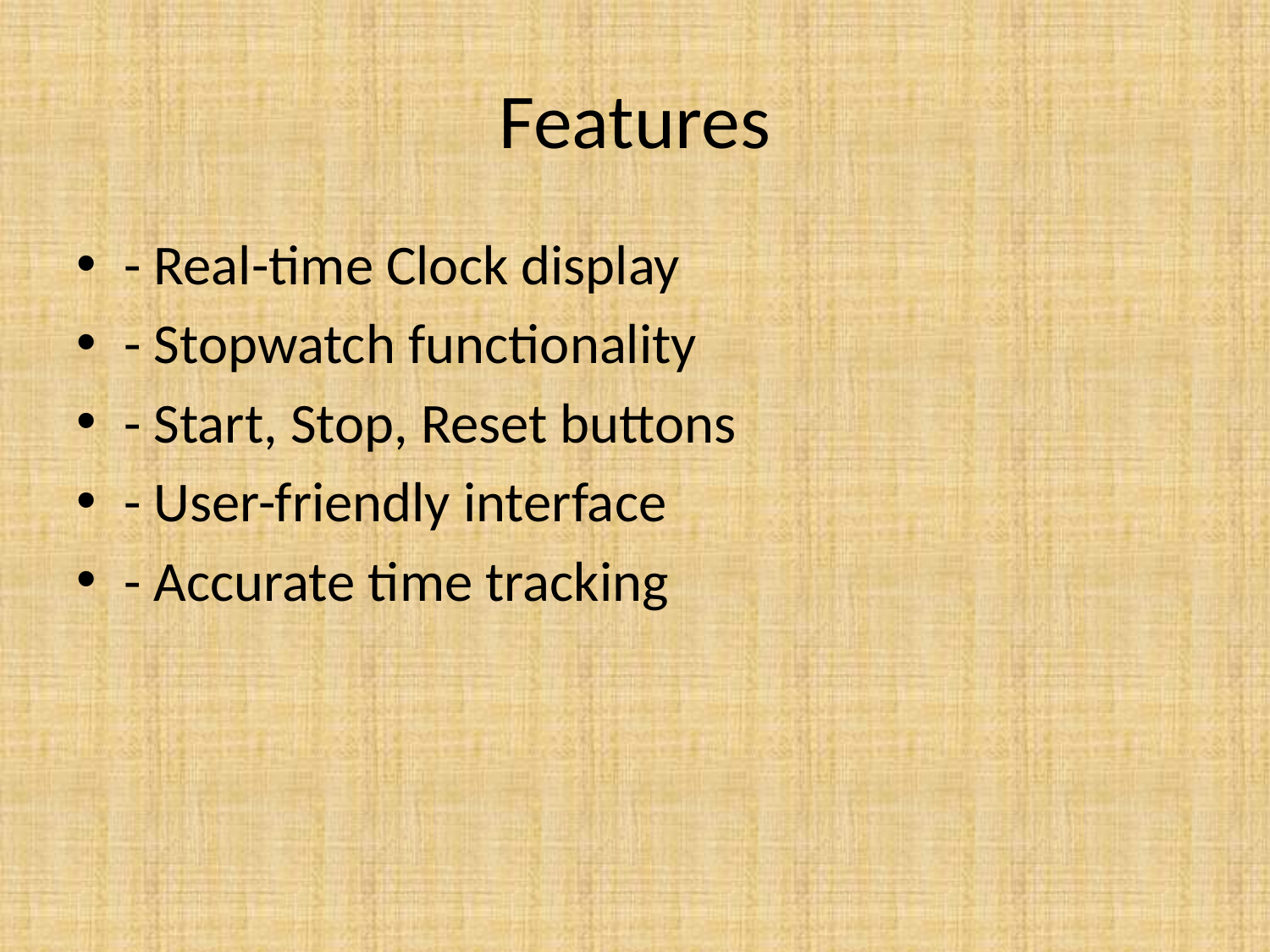

# Features
- Real-time Clock display
- Stopwatch functionality
- Start, Stop, Reset buttons
- User-friendly interface
- Accurate time tracking